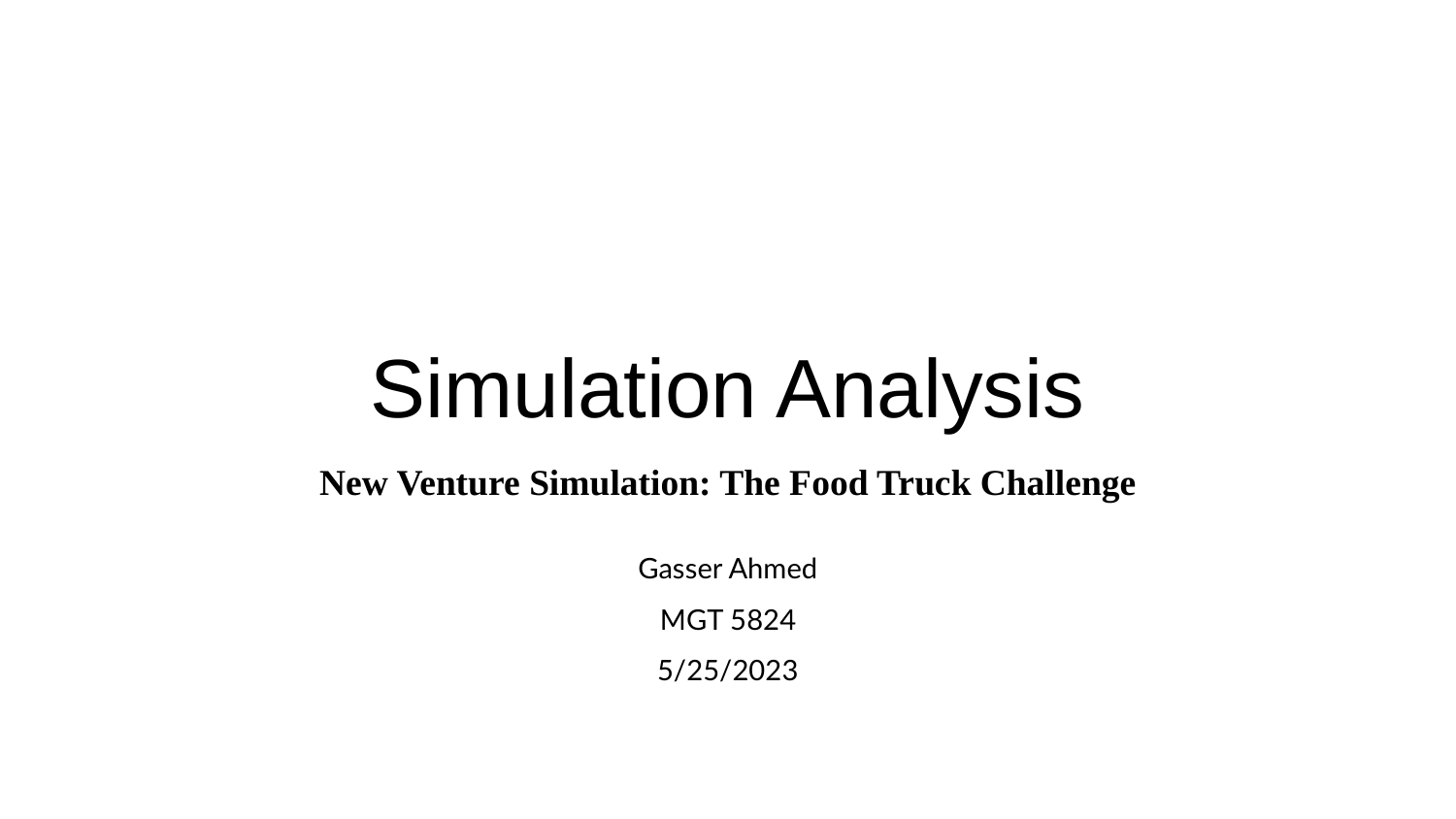

# Simulation Analysis
New Venture Simulation: The Food Truck Challenge
Gasser Ahmed
MGT 5824
5/25/2023